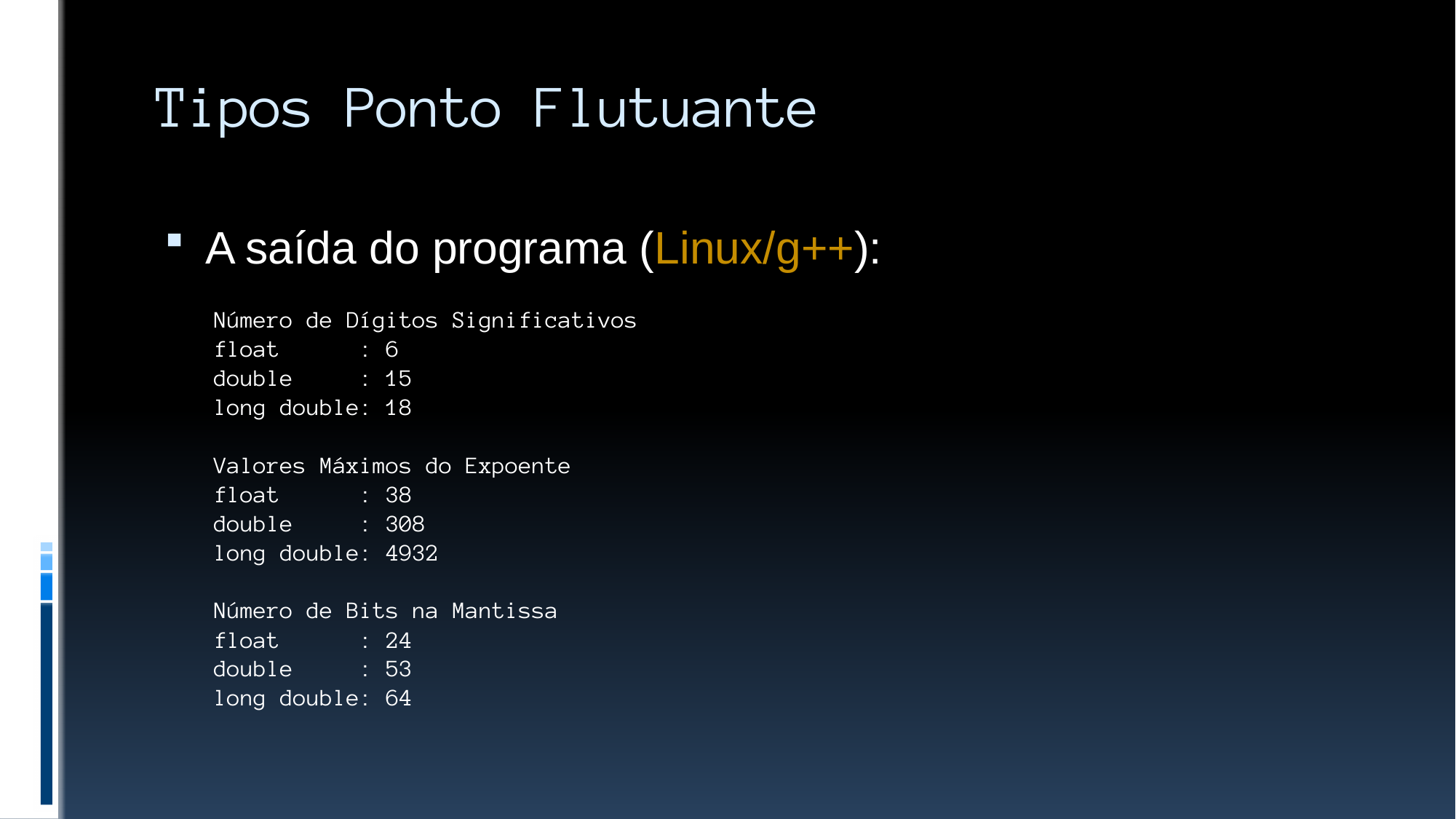

# Tipos Ponto Flutuante
A saída do programa (Linux/g++):
Número de Dígitos Significativos
float      : 6
double     : 15
long double: 18

Valores Máximos do Expoente
float      : 38
double     : 308
long double: 4932

Número de Bits na Mantissa
float      : 24
double     : 53
long double: 64